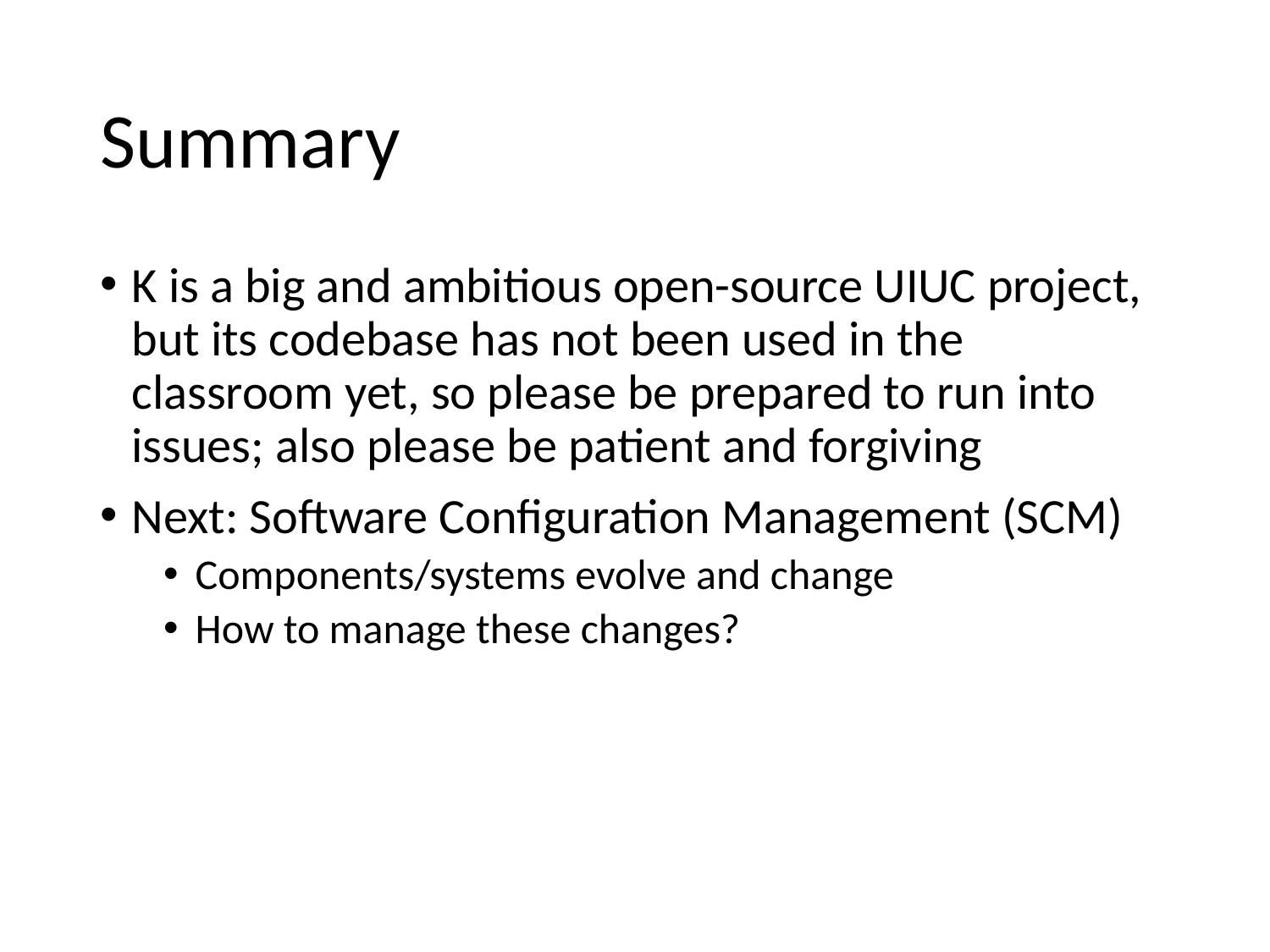

# Summary
K is a big and ambitious open-source UIUC project, but its codebase has not been used in the classroom yet, so please be prepared to run into issues; also please be patient and forgiving
Next: Software Configuration Management (SCM)
Components/systems evolve and change
How to manage these changes?